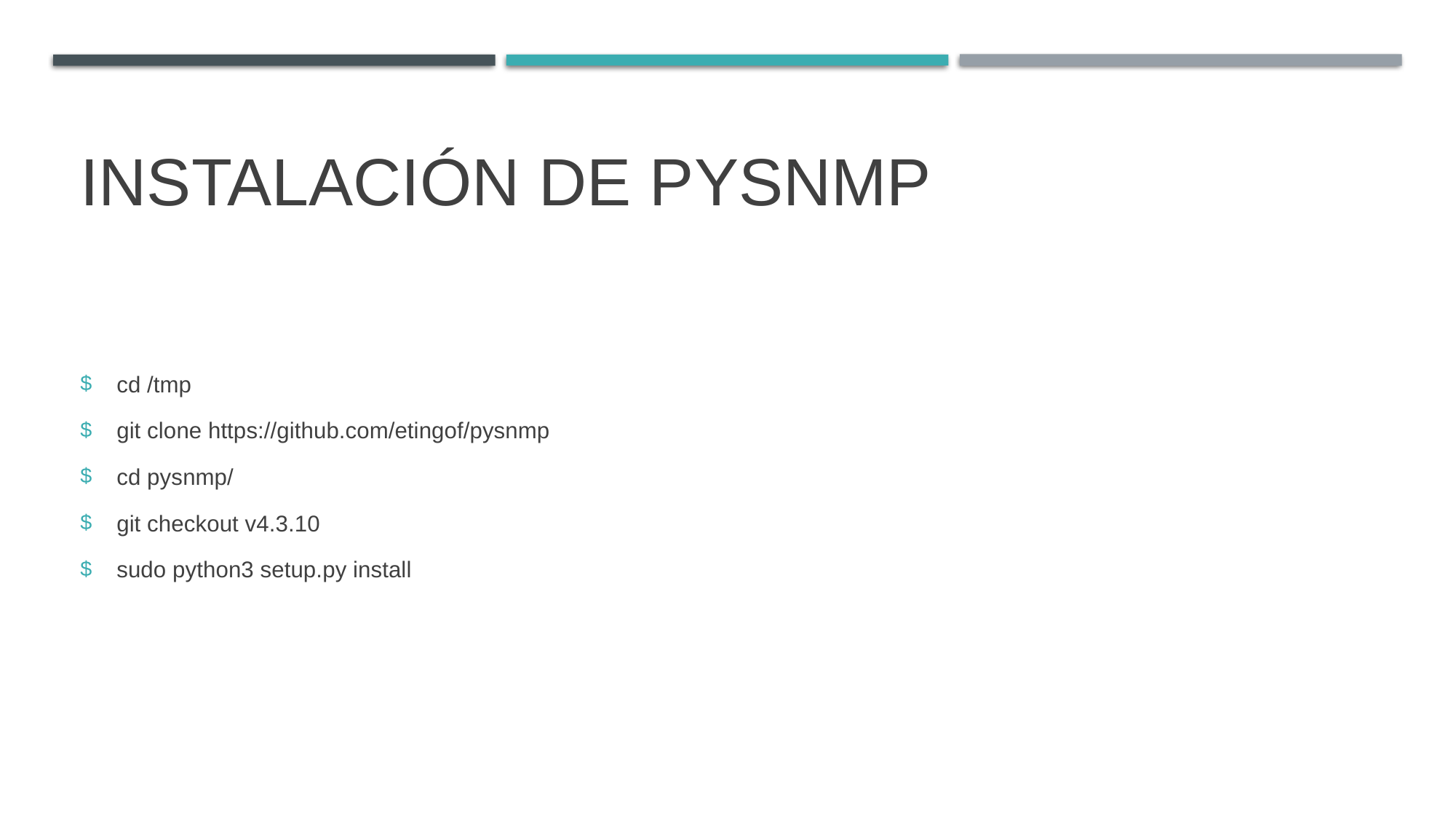

# Instalación de pysnmp
cd /tmp
git clone https://github.com/etingof/pysnmp
cd pysnmp/
git checkout v4.3.10
sudo python3 setup.py install